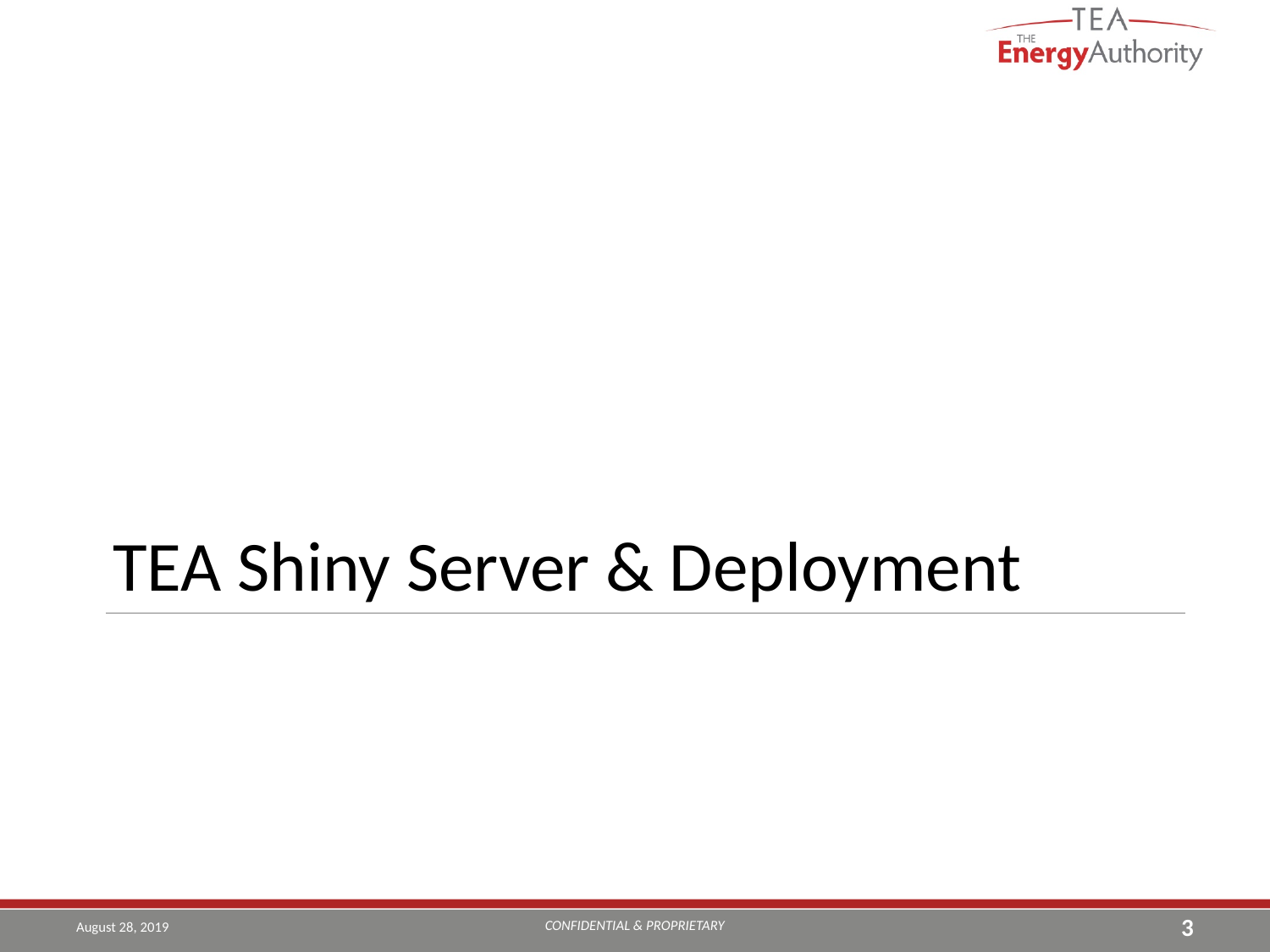

TEA Shiny Server & Deployment
#
CONFIDENTIAL & PROPRIETARY
August 28, 2019
3